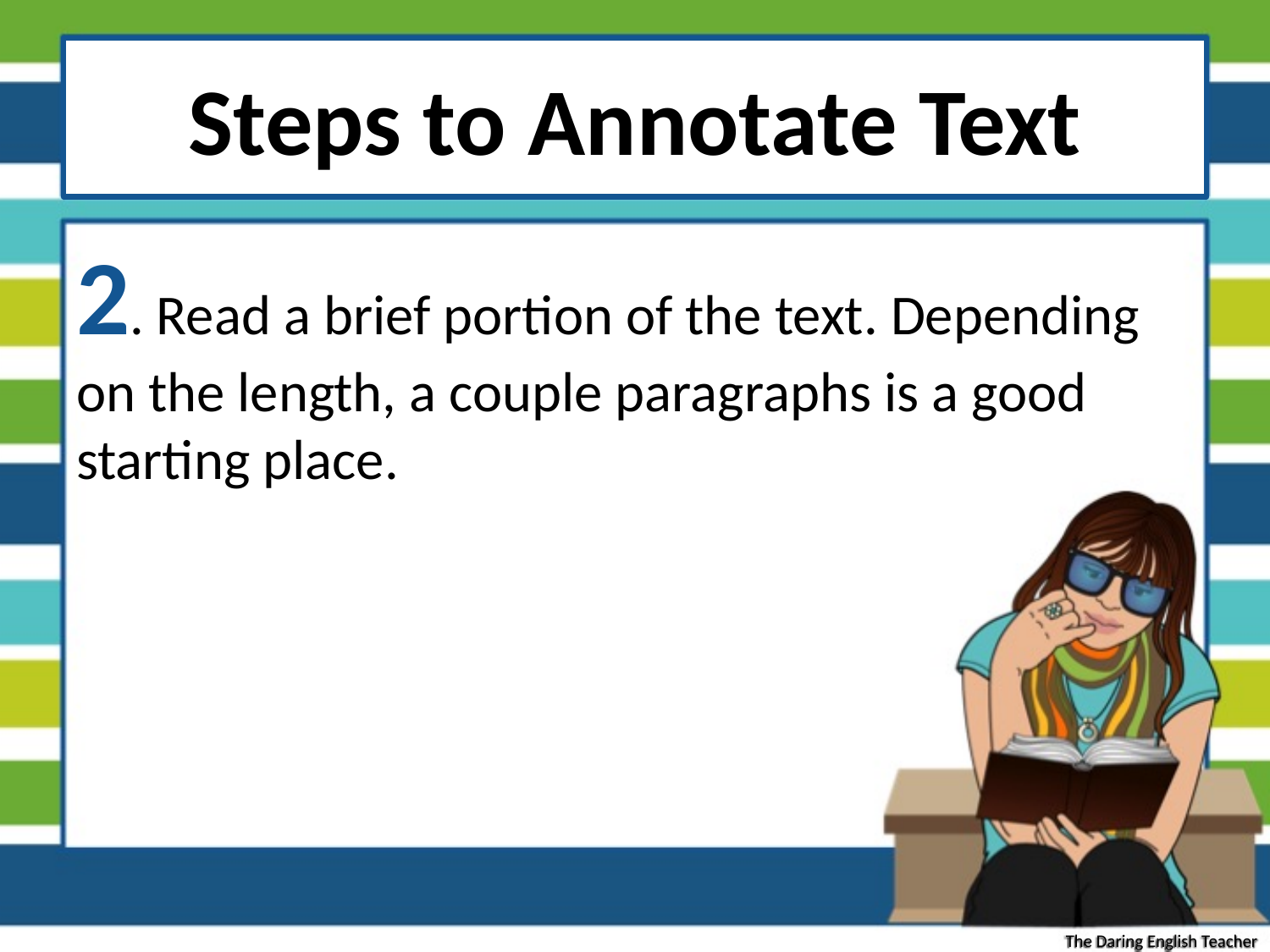

# Steps to Annotate Text
2. Read a brief portion of the text. Depending on the length, a couple paragraphs is a good starting place.